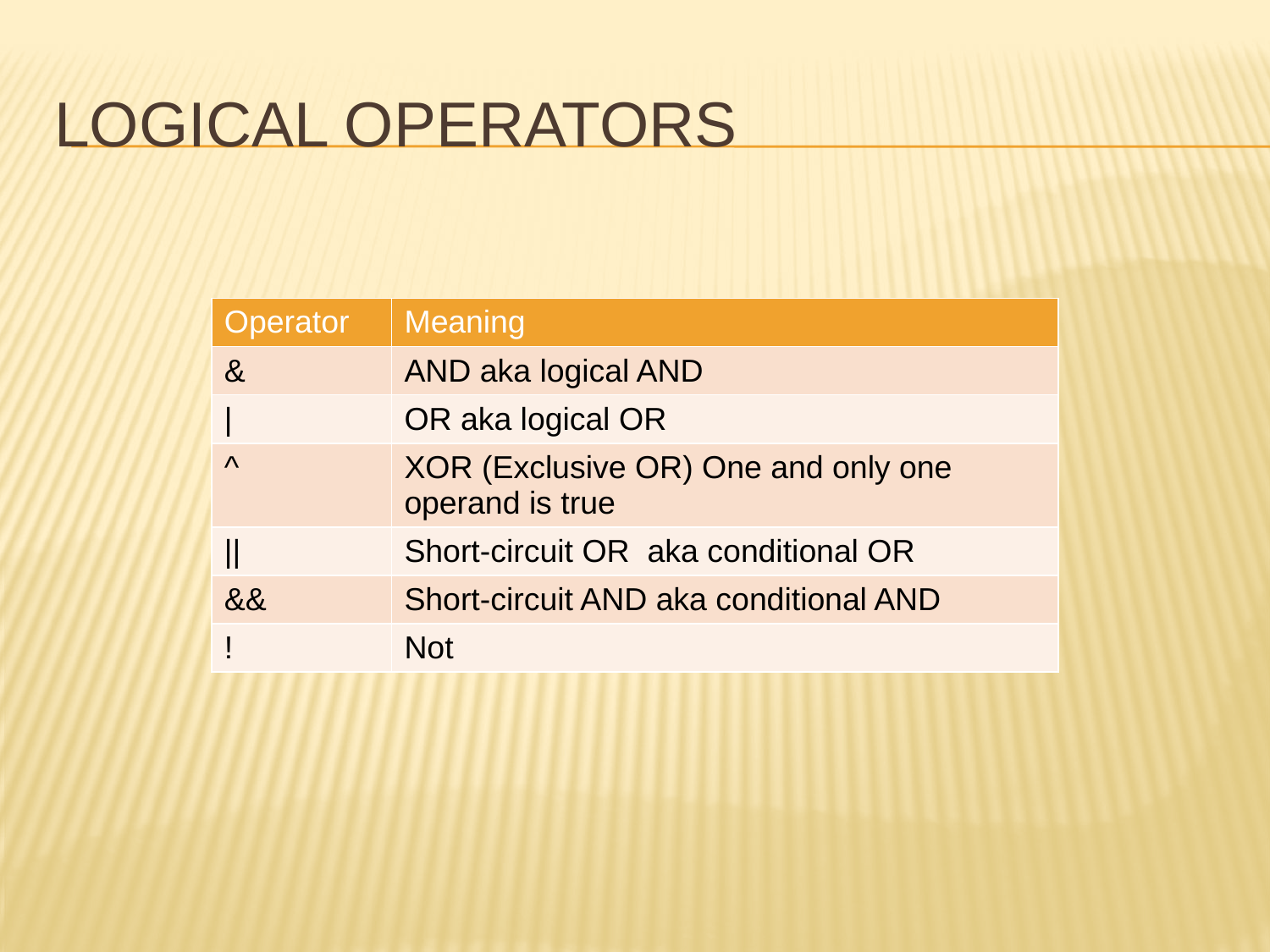

# Logical Operators
| Operator | Meaning |
| --- | --- |
| & | AND aka logical AND |
| | | OR aka logical OR |
| ^ | XOR (Exclusive OR) One and only one operand is true |
| || | Short-circuit OR aka conditional OR |
| && | Short-circuit AND aka conditional AND |
| ! | Not |